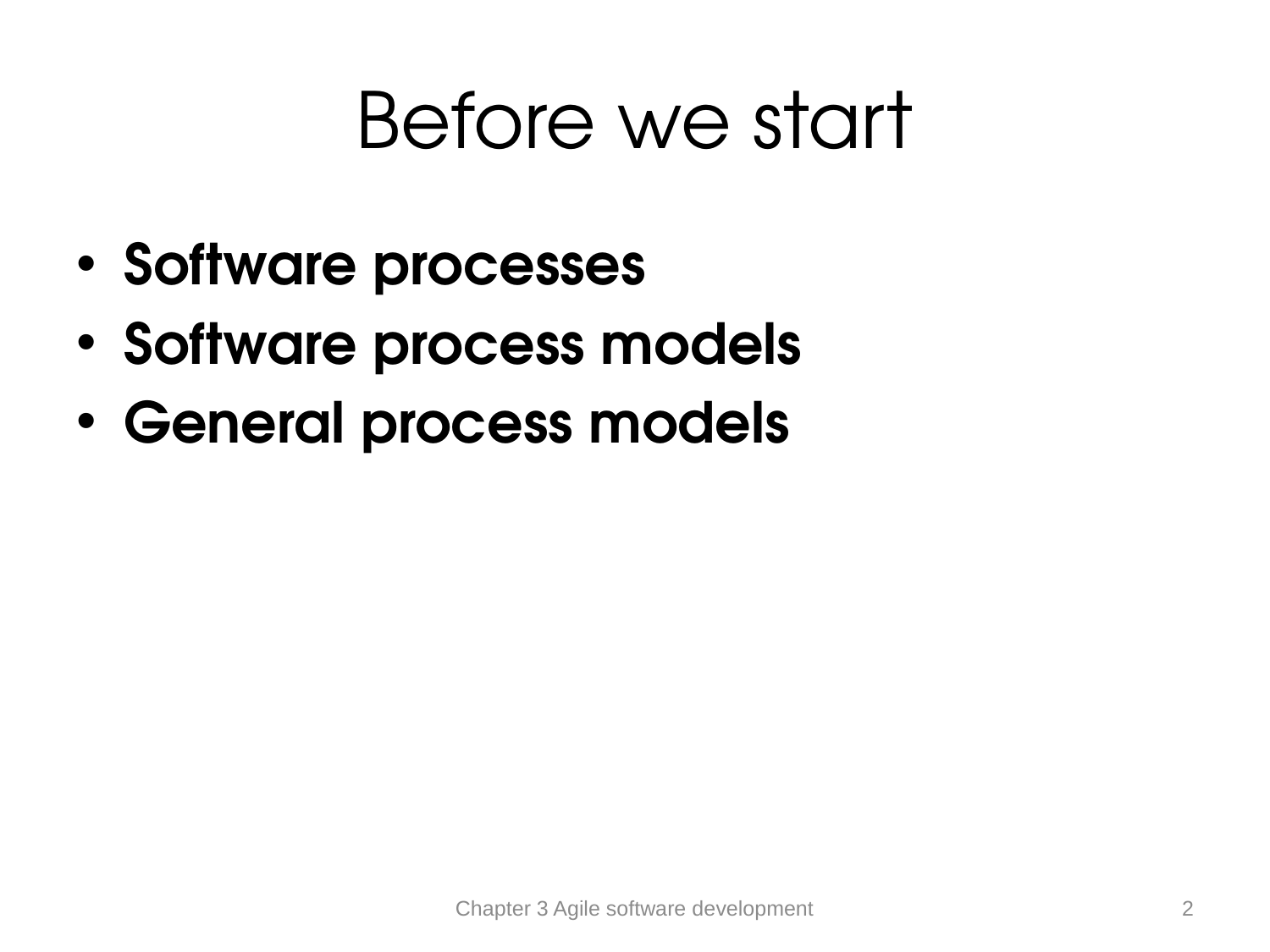

# Before we start
Software processes
Software process models
General process models
Chapter 3 Agile software development
2